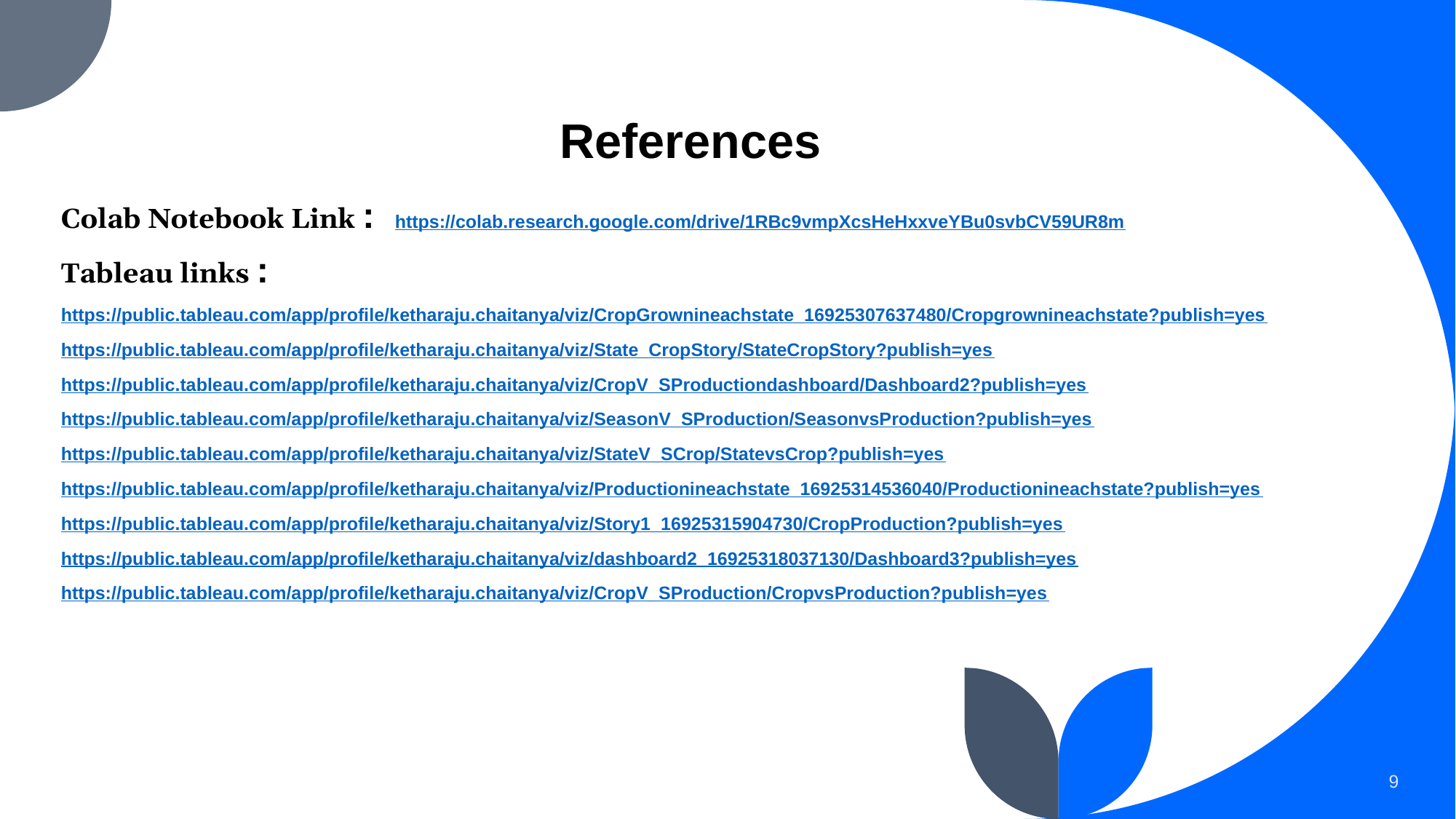

# References
Colab Notebook Link :  https://colab.research.google.com/drive/1RBc9vmpXcsHeHxxveYBu0svbCV59UR8m
Tableau links :
https://public.tableau.com/app/profile/ketharaju.chaitanya/viz/CropGrownineachstate_16925307637480/Cropgrownineachstate?publish=yes
https://public.tableau.com/app/profile/ketharaju.chaitanya/viz/State_CropStory/StateCropStory?publish=yes
https://public.tableau.com/app/profile/ketharaju.chaitanya/viz/CropV_SProductiondashboard/Dashboard2?publish=yes
https://public.tableau.com/app/profile/ketharaju.chaitanya/viz/SeasonV_SProduction/SeasonvsProduction?publish=yes
https://public.tableau.com/app/profile/ketharaju.chaitanya/viz/StateV_SCrop/StatevsCrop?publish=yes
https://public.tableau.com/app/profile/ketharaju.chaitanya/viz/Productionineachstate_16925314536040/Productionineachstate?publish=yes
https://public.tableau.com/app/profile/ketharaju.chaitanya/viz/Story1_16925315904730/CropProduction?publish=yes
https://public.tableau.com/app/profile/ketharaju.chaitanya/viz/dashboard2_16925318037130/Dashboard3?publish=yes
https://public.tableau.com/app/profile/ketharaju.chaitanya/viz/CropV_SProduction/CropvsProduction?publish=yes

9